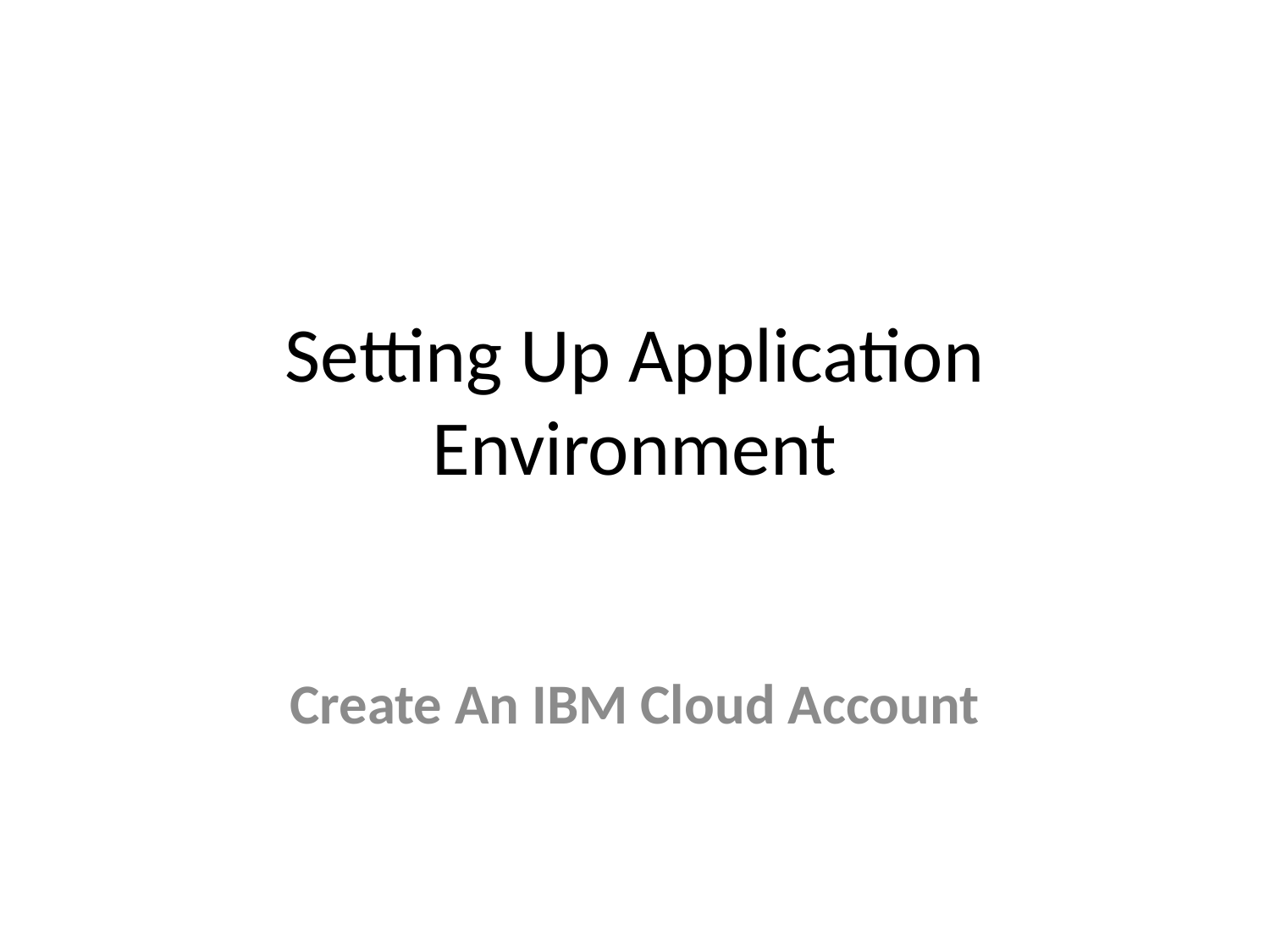

# Setting Up Application Environment

Create An IBM Cloud Account